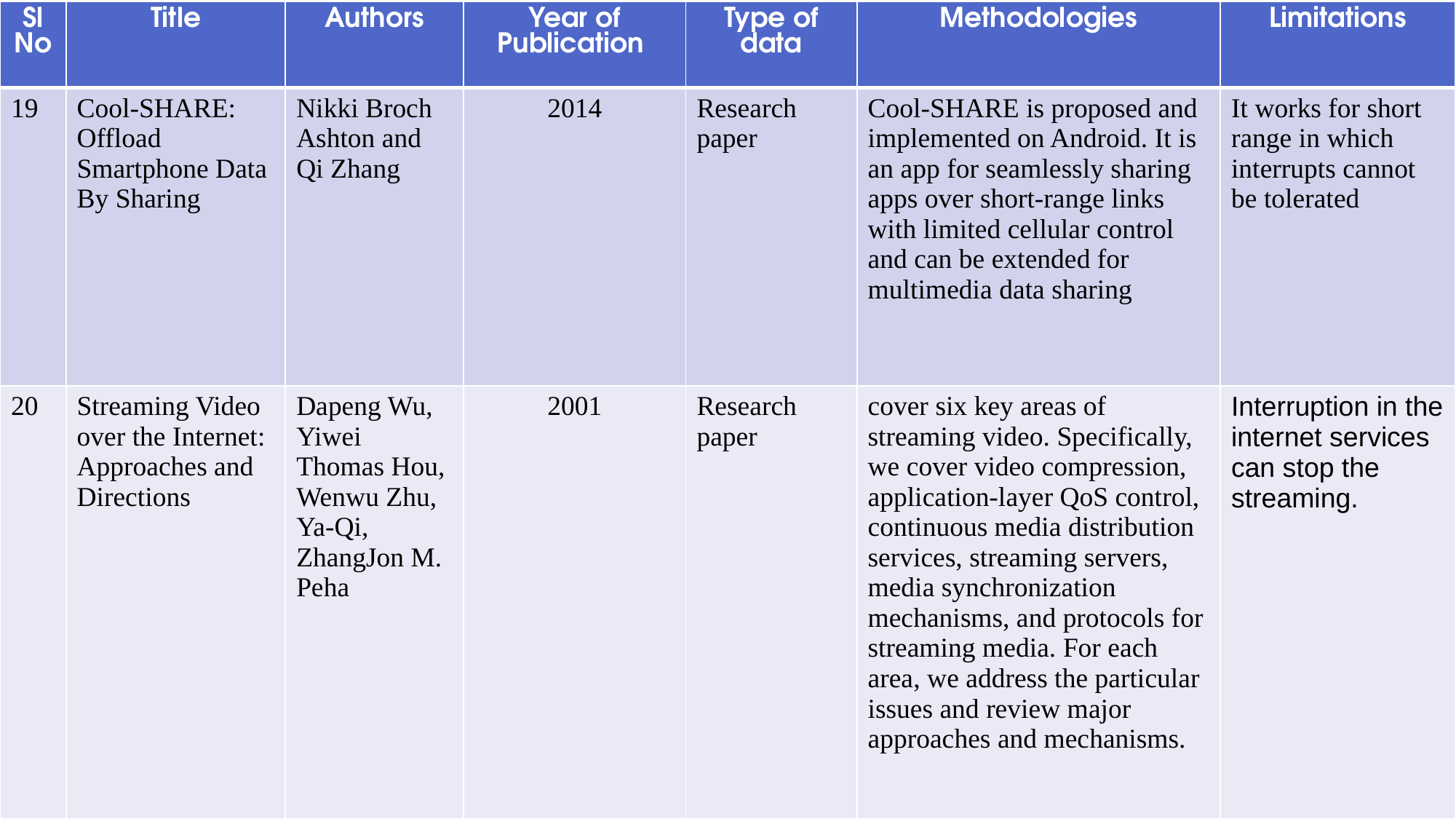

| Sl No | Title | Authors | Year of Publication | Type of data | Methodologies | Limitations |
| --- | --- | --- | --- | --- | --- | --- |
| 19 | Cool-SHARE: Offload Smartphone Data By Sharing | Nikki Broch Ashton and Qi Zhang | 2014 | Research paper | Cool-SHARE is proposed and implemented on Android. It is an app for seamlessly sharing apps over short-range links with limited cellular control and can be extended for multimedia data sharing | It works for short range in which interrupts cannot be tolerated |
| 20 | Streaming Video over the Internet: Approaches and Directions | Dapeng Wu, Yiwei Thomas Hou, Wenwu Zhu, Ya-Qi, ZhangJon M. Peha | 2001 | Research paper | cover six key areas of streaming video. Specifically, we cover video compression, application-layer QoS control, continuous media distribution services, streaming servers, media synchronization mechanisms, and protocols for streaming media. For each area, we address the particular issues and review major approaches and mechanisms. | Interruption in the internet services can stop the streaming. |
#